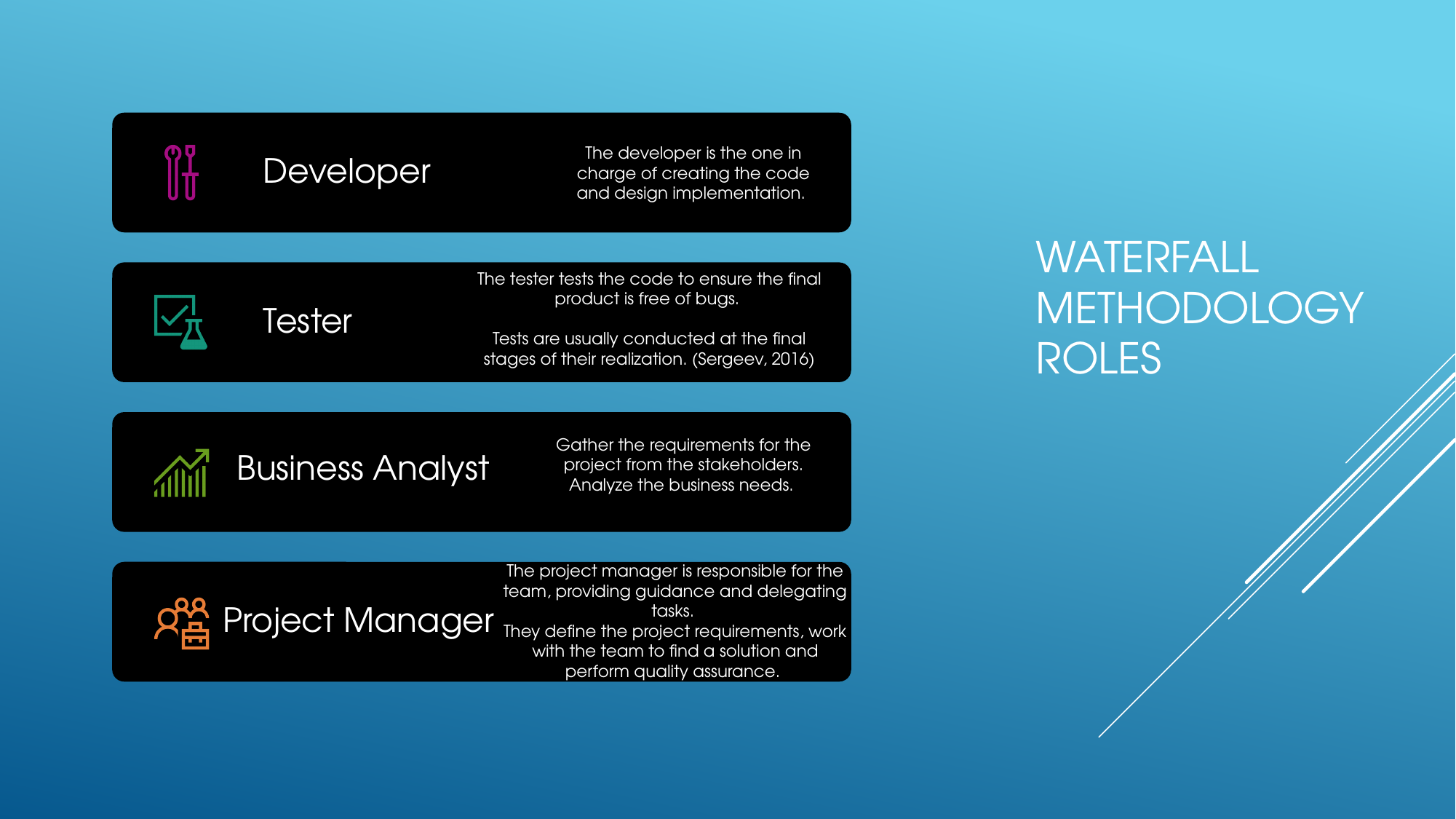

Developer
Tester
Business Analyst
Project Manager
# Waterfall methodology roles
The developer is the one in charge of creating the code and design implementation.
The tester tests the code to ensure the final product is free of bugs.

Tests are usually conducted at the final stages of their realization. (Sergeev, 2016)
Gather the requirements for the project from the stakeholders. Analyze the business needs.
The project manager is responsible for the team, providing guidance and delegating tasks.
They define the project requirements, work with the team to find a solution and perform quality assurance.